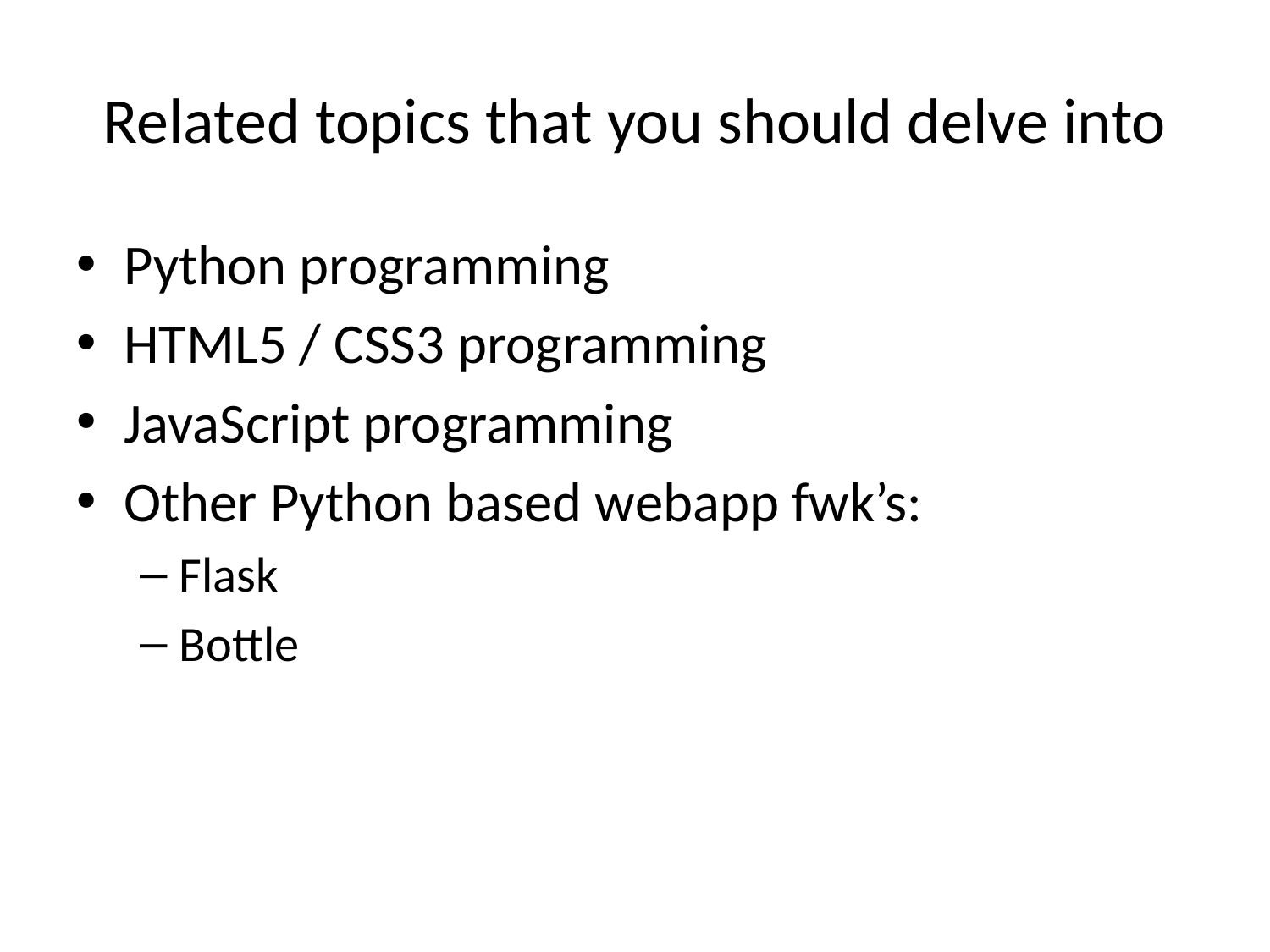

# Related topics that you should delve into
Python programming
HTML5 / CSS3 programming
JavaScript programming
Other Python based webapp fwk’s:
Flask
Bottle